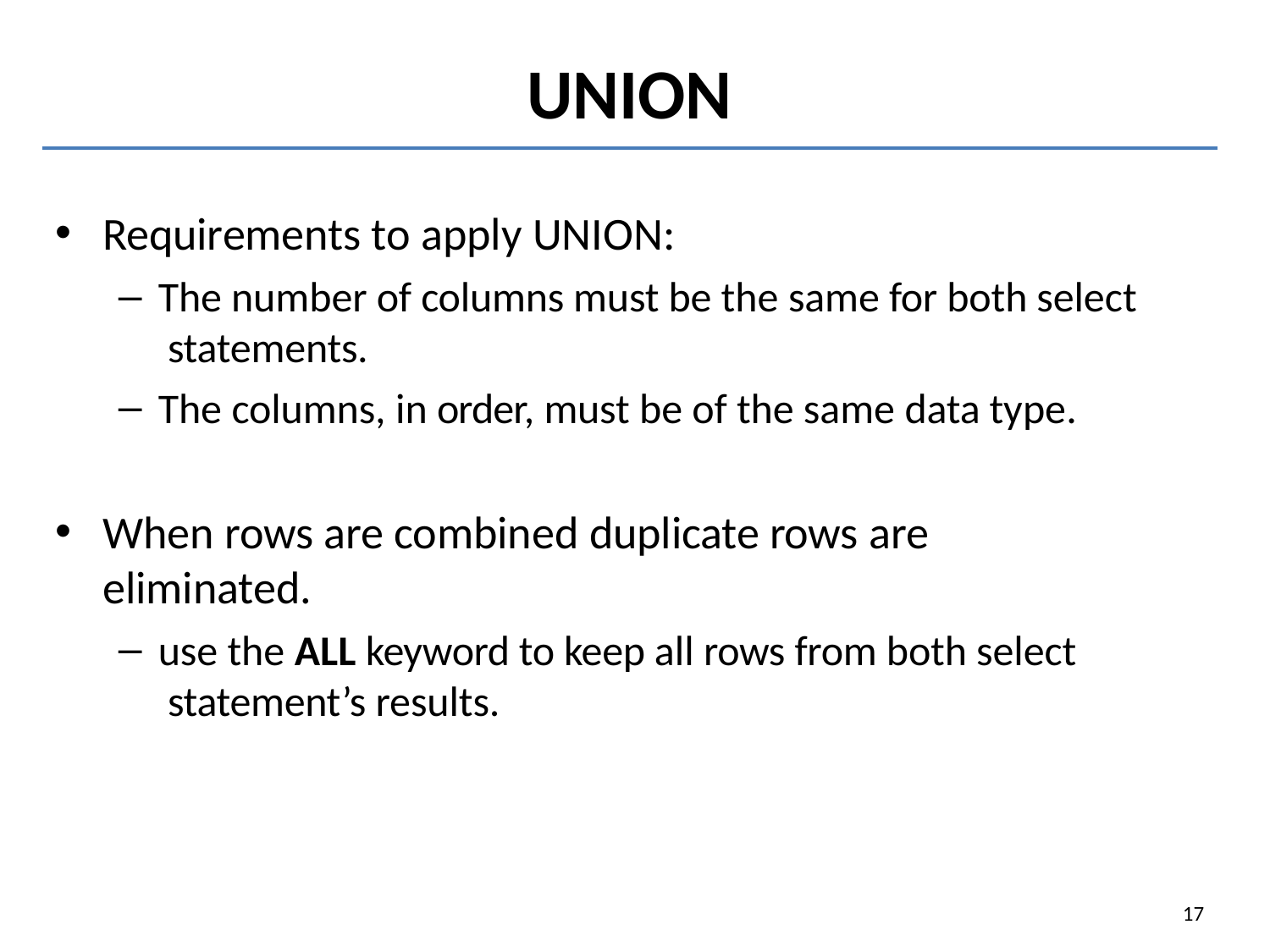

# UNION
Requirements to apply UNION:
The number of columns must be the same for both select  statements.
The columns, in order, must be of the same data type.

When rows are combined duplicate rows are eliminated.
use the ALL keyword to keep all rows from both select  statement’s results.
17